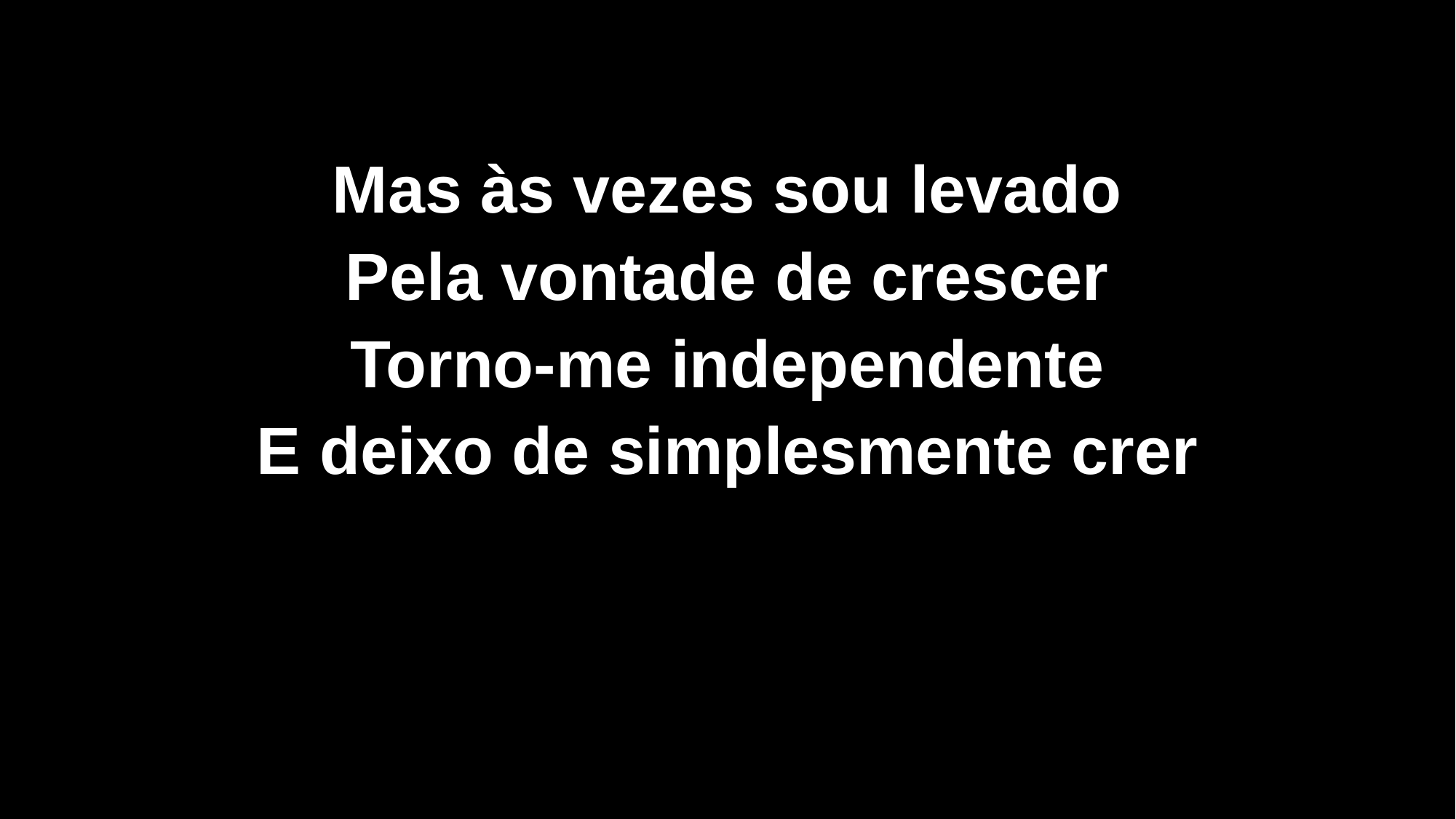

Mas às vezes sou levado
Pela vontade de crescer
Torno-me independente
E deixo de simplesmente crer